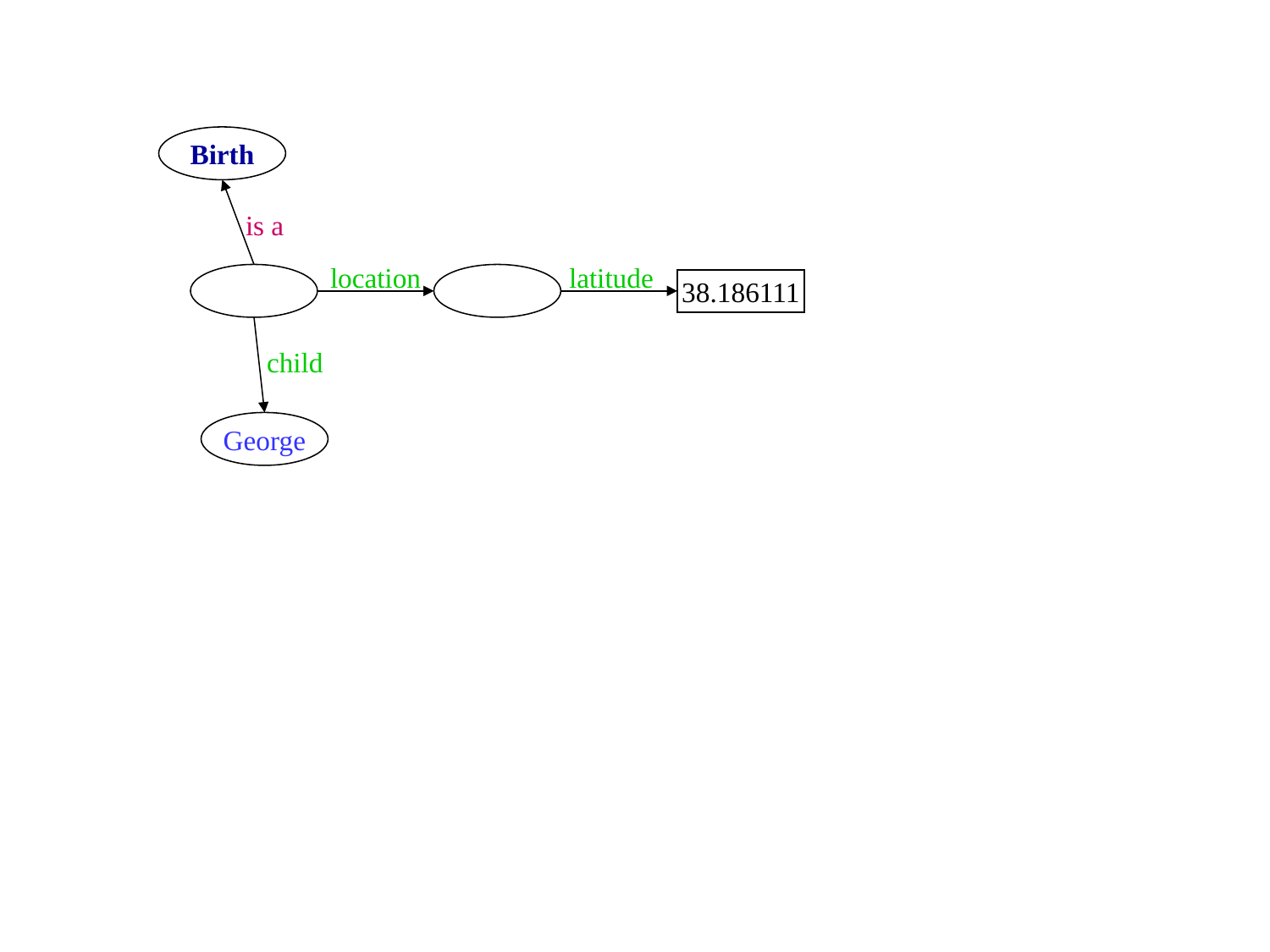

Birth
is a
location
latitude

38.186111
child
George